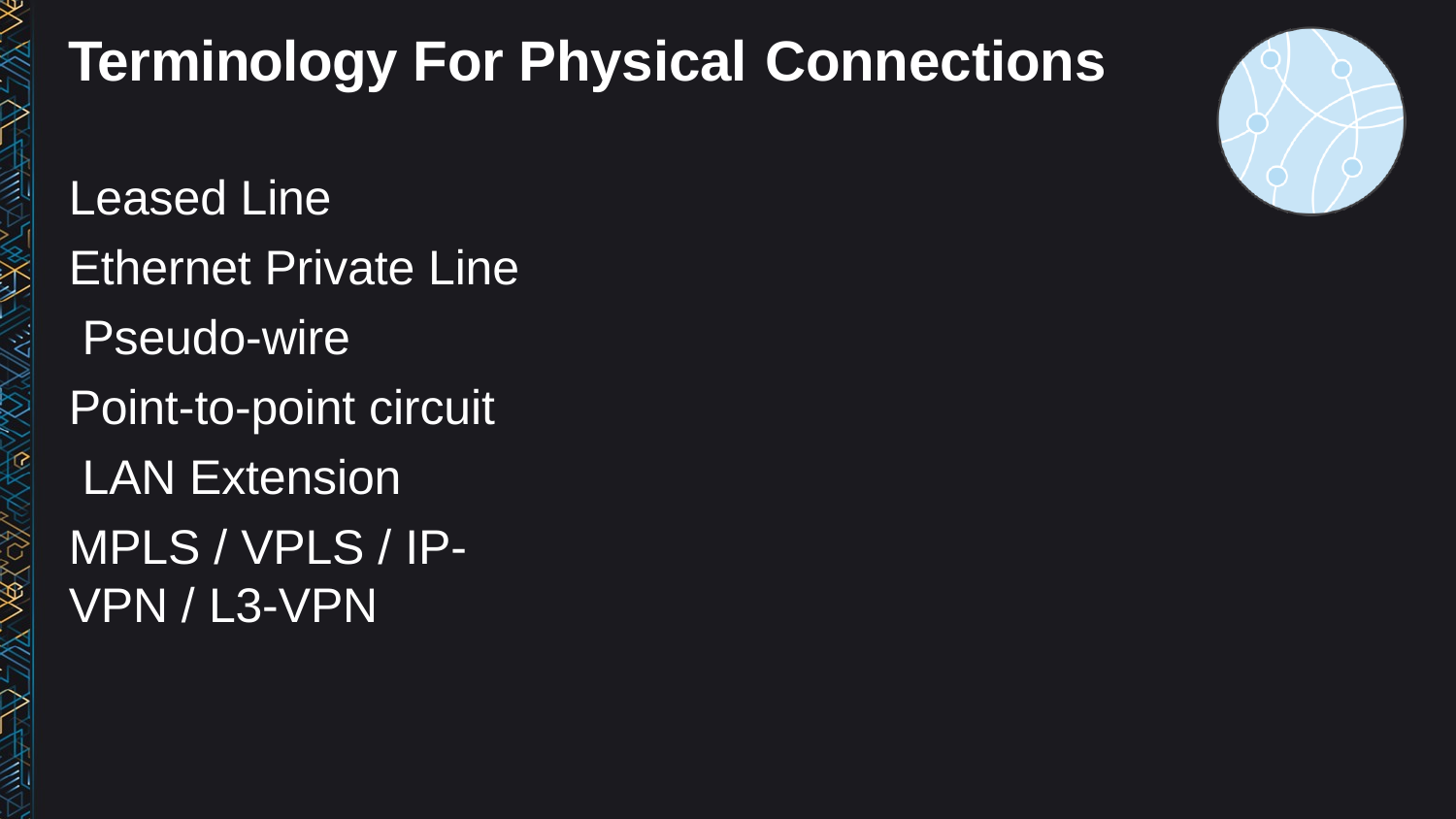

# Terminology For Physical Connections
Leased Line  Ethernet Private Line  Pseudo-wire
Point-to-point circuit  LAN Extension
MPLS / VPLS / IP-VPN / L3-VPN